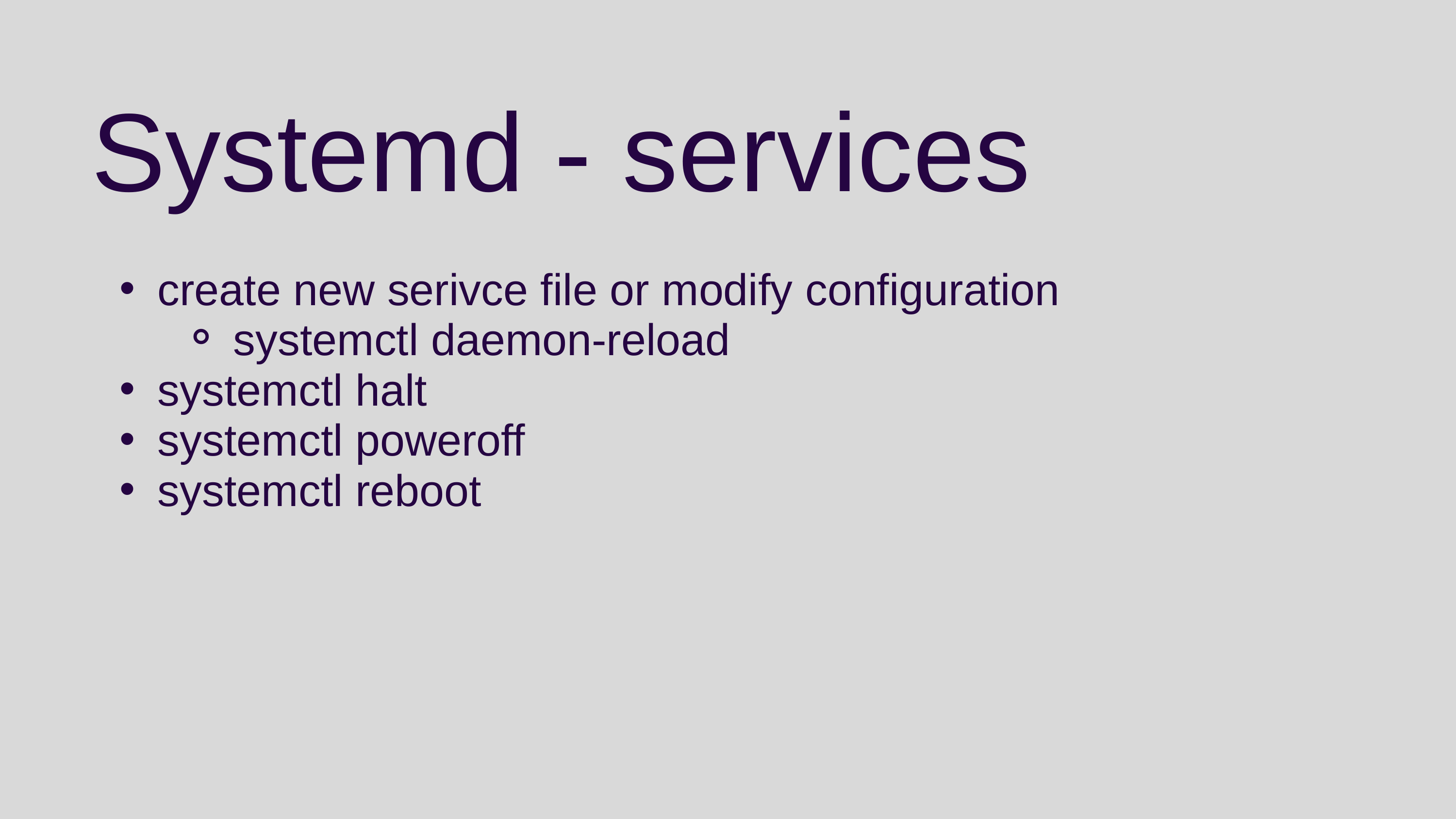

Systemd - services
create new serivce file or modify configuration
systemctl daemon-reload
systemctl halt
systemctl poweroff
systemctl reboot